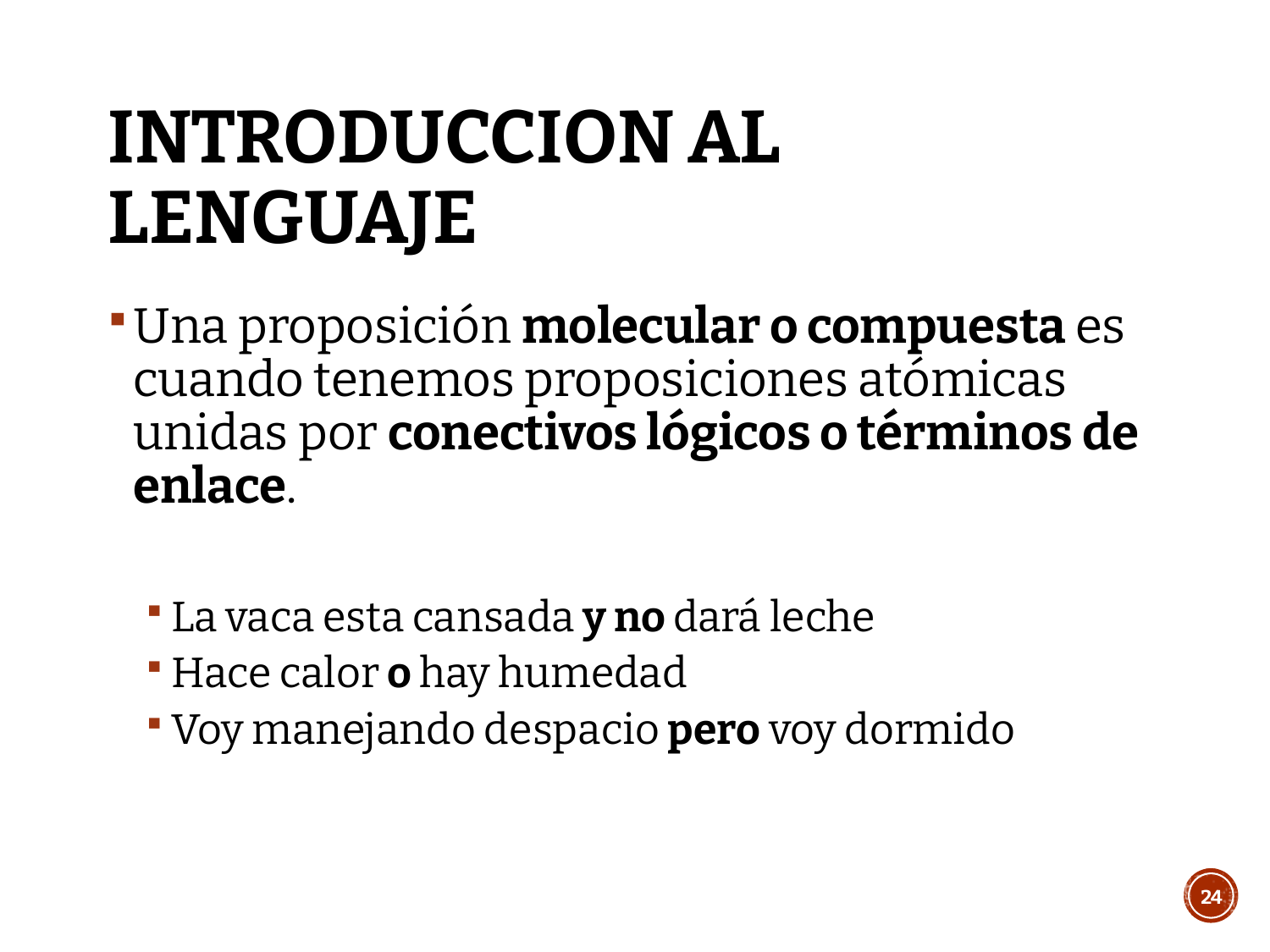

# INTRODUCCION AL LENGUAJE
Una proposición molecular o compuesta es cuando tenemos proposiciones atómicas unidas por conectivos lógicos o términos de enlace.

La vaca esta cansada y no dará leche
Hace calor o hay humedad
Voy manejando despacio pero voy dormido

24